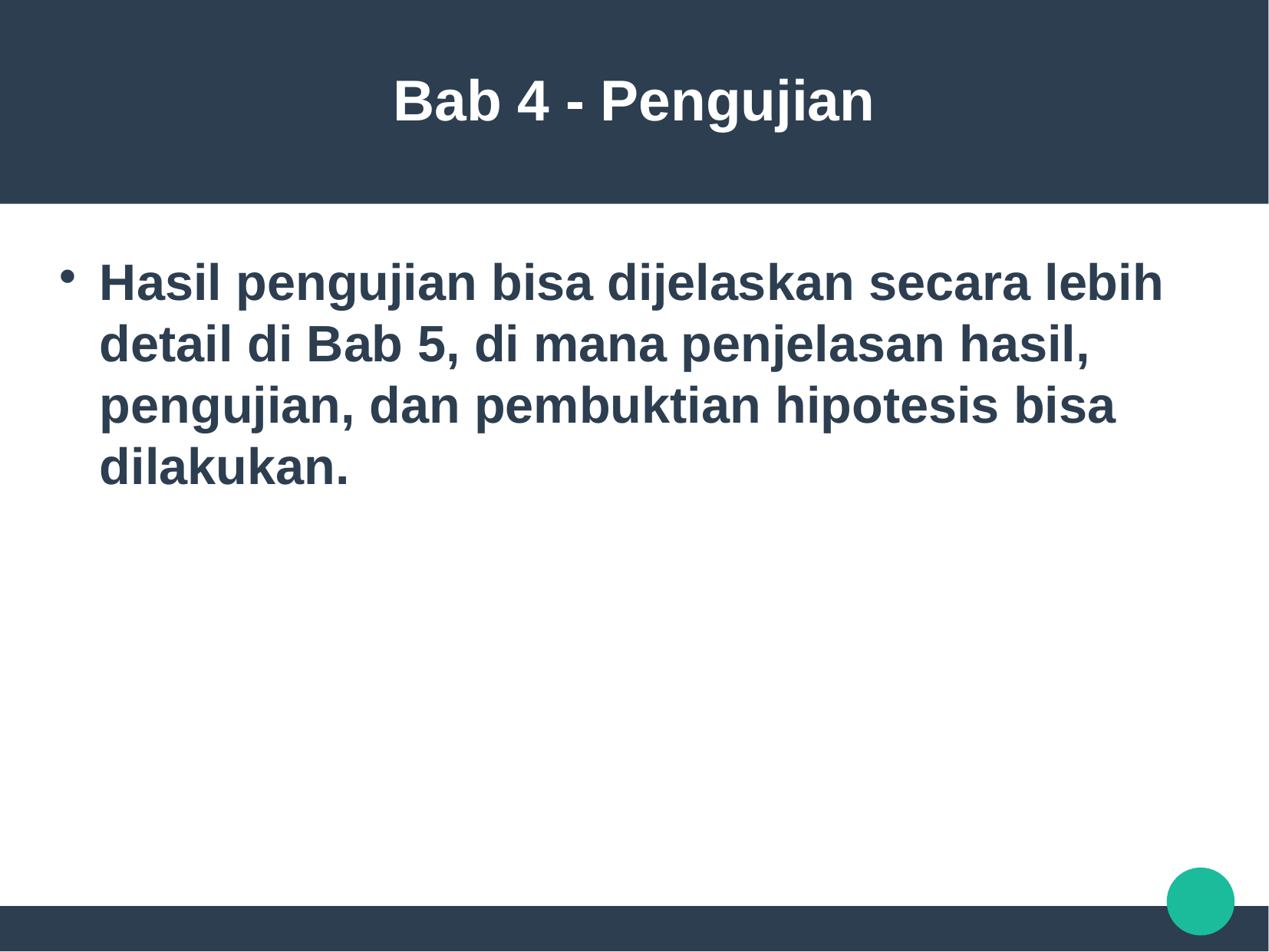

Bab 4 - Pengujian
Hasil pengujian bisa dijelaskan secara lebih detail di Bab 5, di mana penjelasan hasil, pengujian, dan pembuktian hipotesis bisa dilakukan.